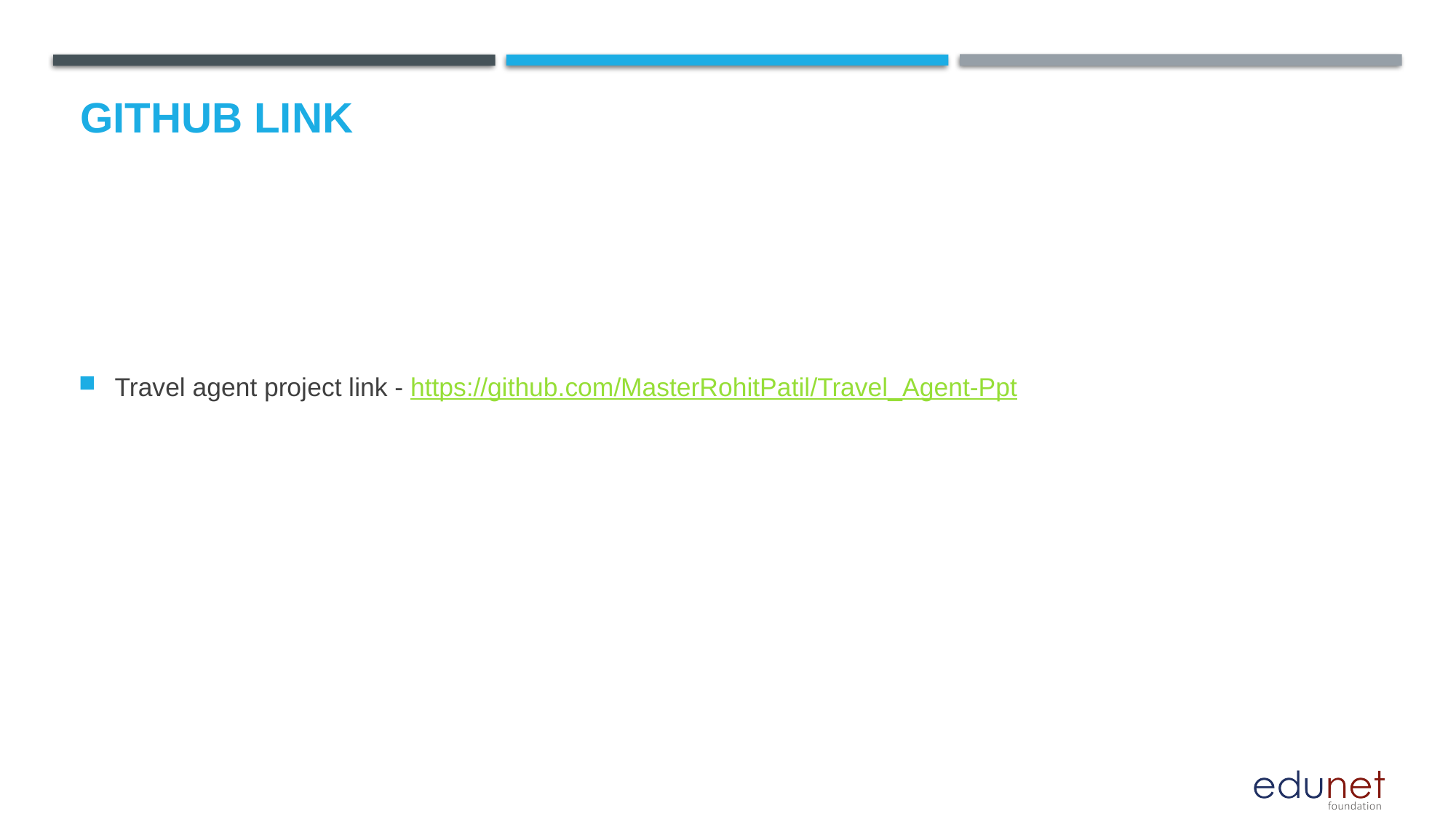

# Github link

Travel agent project link - https://github.com/MasterRohitPatil/Travel_Agent-Ppt